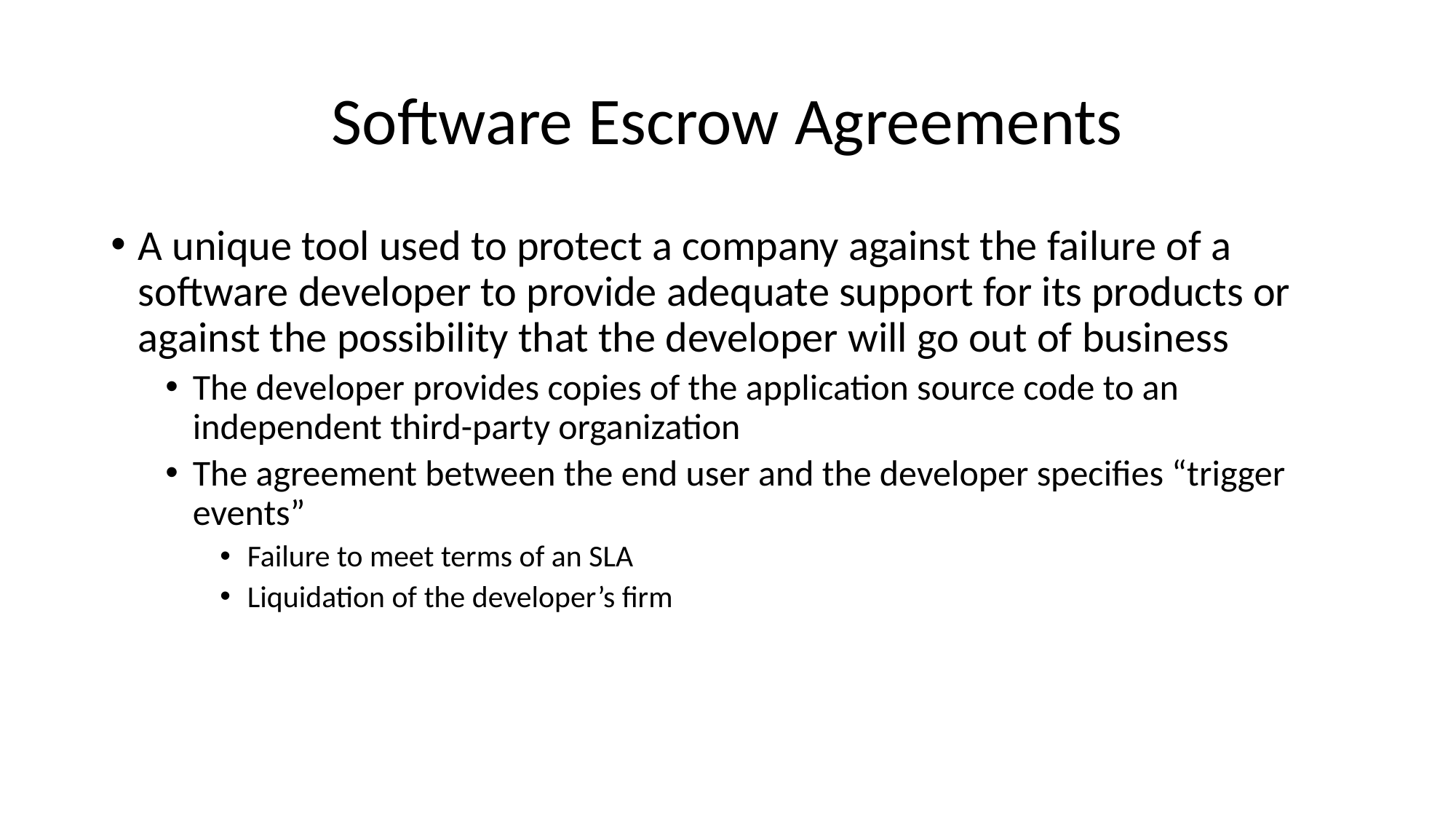

# Software Escrow Agreements
A unique tool used to protect a company against the failure of a software developer to provide adequate support for its products or against the possibility that the developer will go out of business
The developer provides copies of the application source code to an independent third-party organization
The agreement between the end user and the developer specifies “trigger events”
Failure to meet terms of an SLA
Liquidation of the developer’s firm